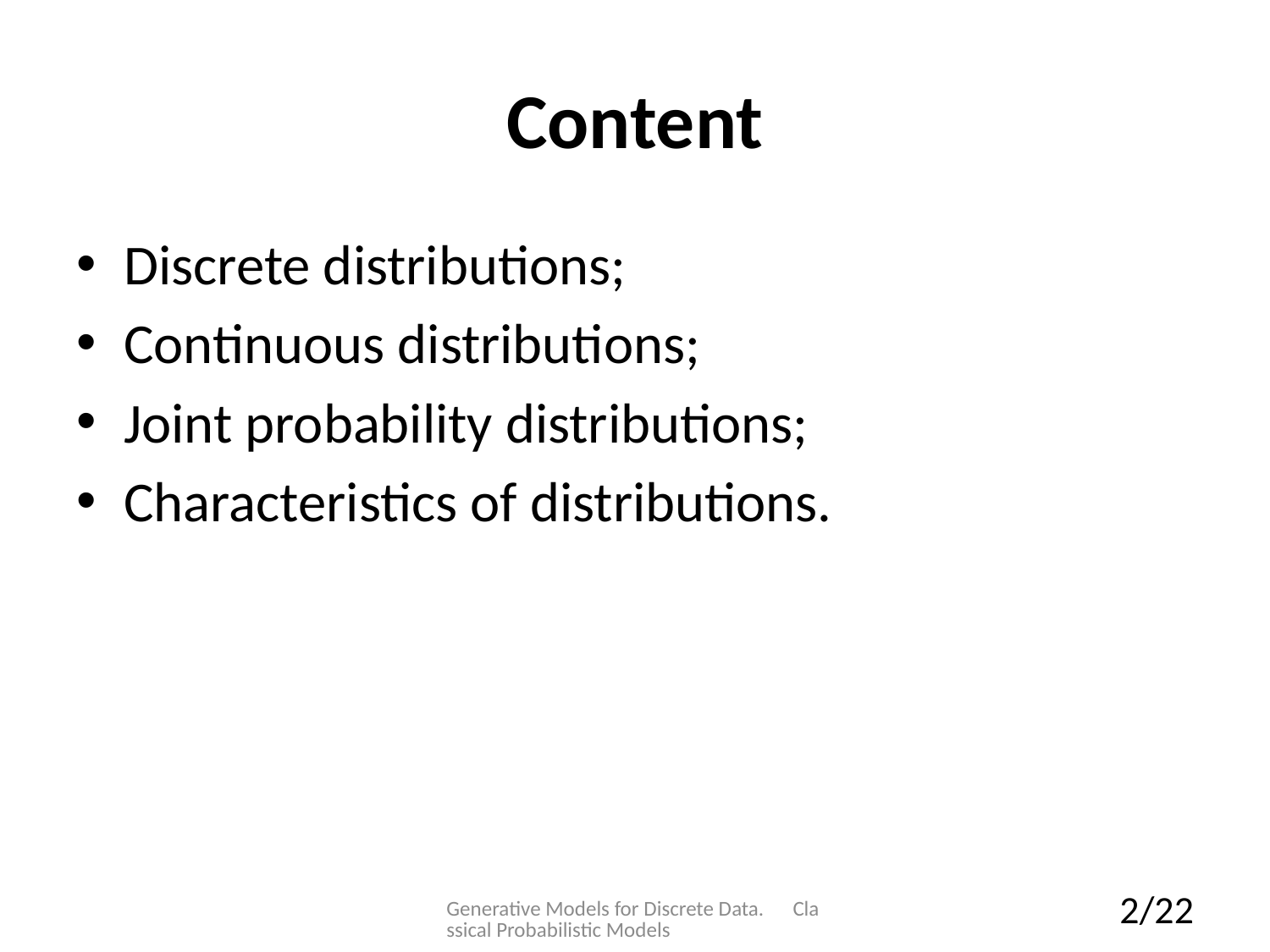

# Content
Discrete distributions;
Continuous distributions;
Joint probability distributions;
Characteristics of distributions.
Generative Models for Discrete Data.      Classical Probabilistic Models
2/22